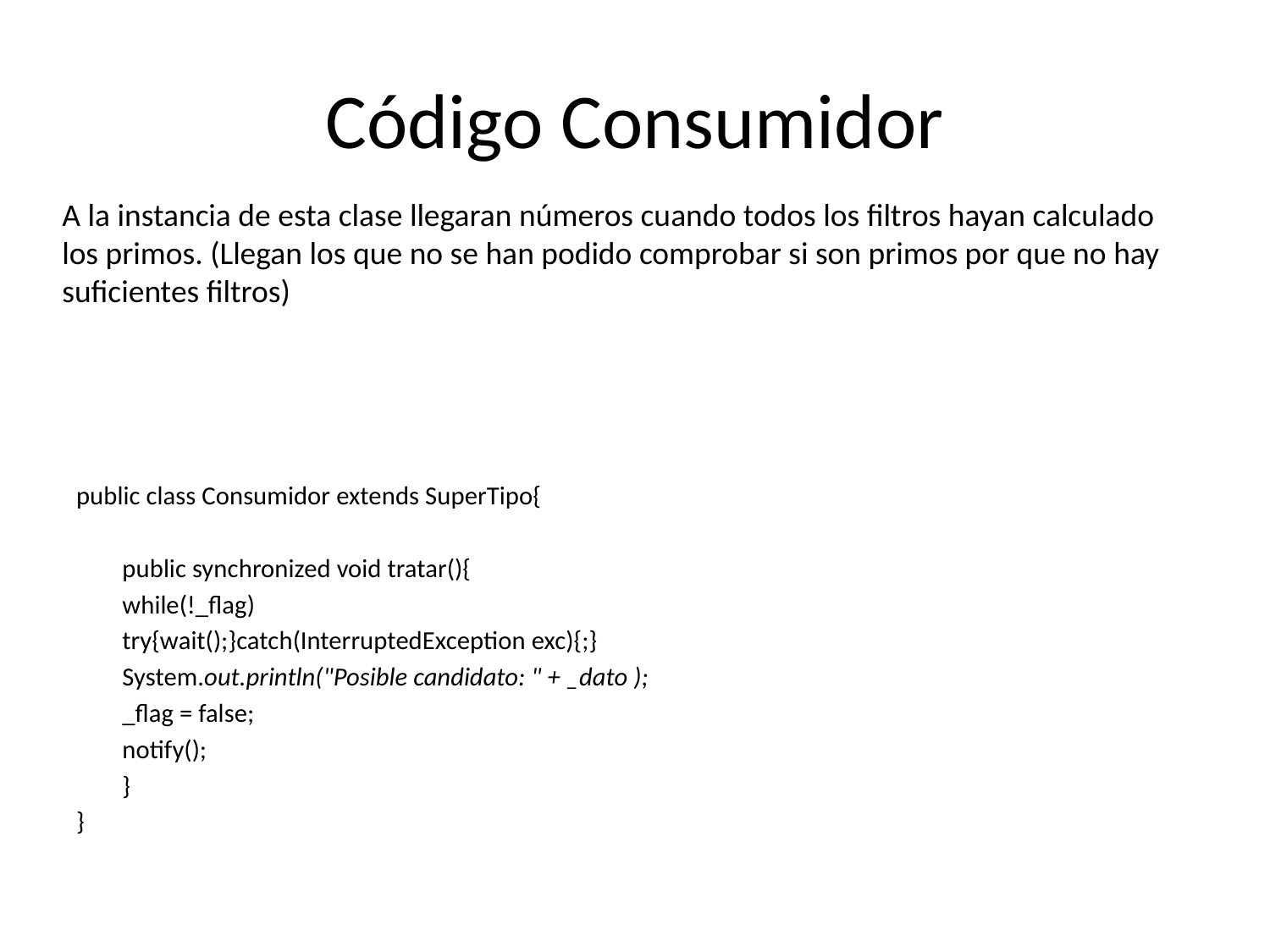

# Código Consumidor
A la instancia de esta clase llegaran números cuando todos los filtros hayan calculado los primos. (Llegan los que no se han podido comprobar si son primos por que no hay suficientes filtros)

public class Consumidor extends SuperTipo{

	public synchronized void tratar(){
		while(!_flag)
			try{wait();}catch(InterruptedException exc){;}
		System.out.println("Posible candidato: " + _dato );
		_flag = false;
		notify();
	}
}